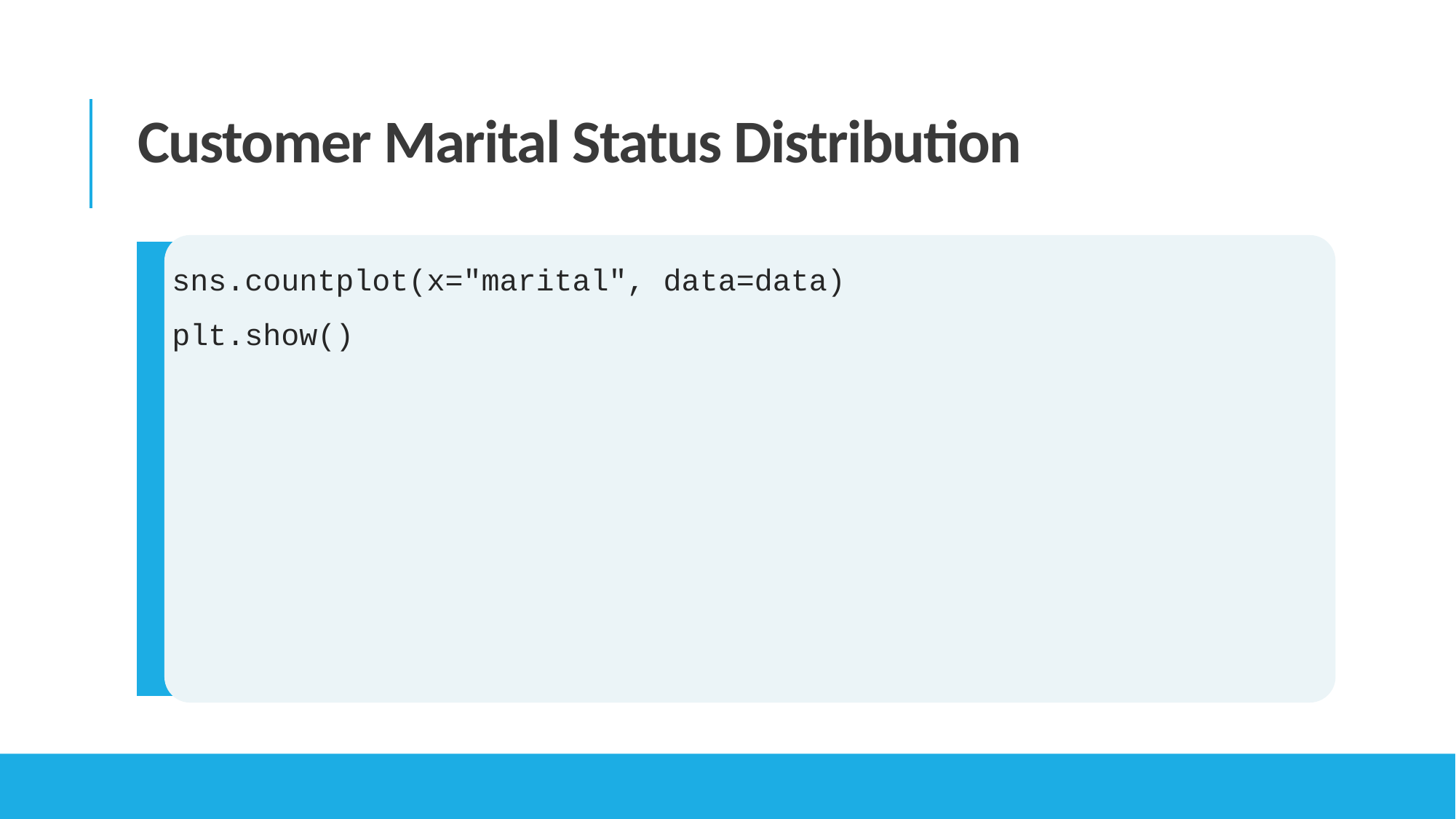

Customer Marital Status Distribution
sns.countplot(x="marital", data=data)
plt.show()